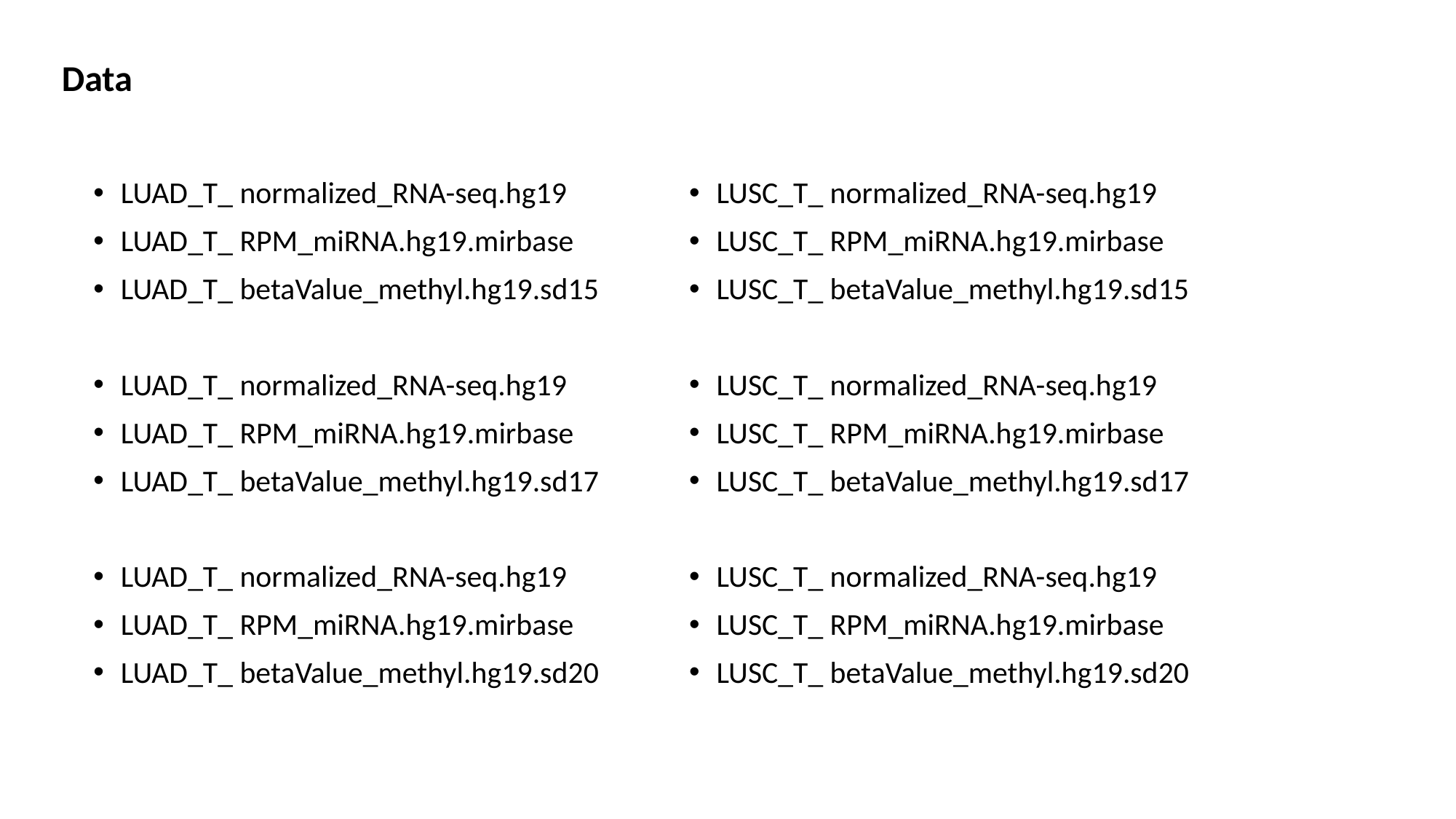

# Data
LUAD_T_ normalized_RNA-seq.hg19
LUAD_T_ RPM_miRNA.hg19.mirbase
LUAD_T_ betaValue_methyl.hg19.sd15

LUAD_T_ normalized_RNA-seq.hg19
LUAD_T_ RPM_miRNA.hg19.mirbase
LUAD_T_ betaValue_methyl.hg19.sd17

LUAD_T_ normalized_RNA-seq.hg19
LUAD_T_ RPM_miRNA.hg19.mirbase
LUAD_T_ betaValue_methyl.hg19.sd20

LUSC_T_ normalized_RNA-seq.hg19
LUSC_T_ RPM_miRNA.hg19.mirbase
LUSC_T_ betaValue_methyl.hg19.sd15

LUSC_T_ normalized_RNA-seq.hg19
LUSC_T_ RPM_miRNA.hg19.mirbase
LUSC_T_ betaValue_methyl.hg19.sd17

LUSC_T_ normalized_RNA-seq.hg19
LUSC_T_ RPM_miRNA.hg19.mirbase
LUSC_T_ betaValue_methyl.hg19.sd20